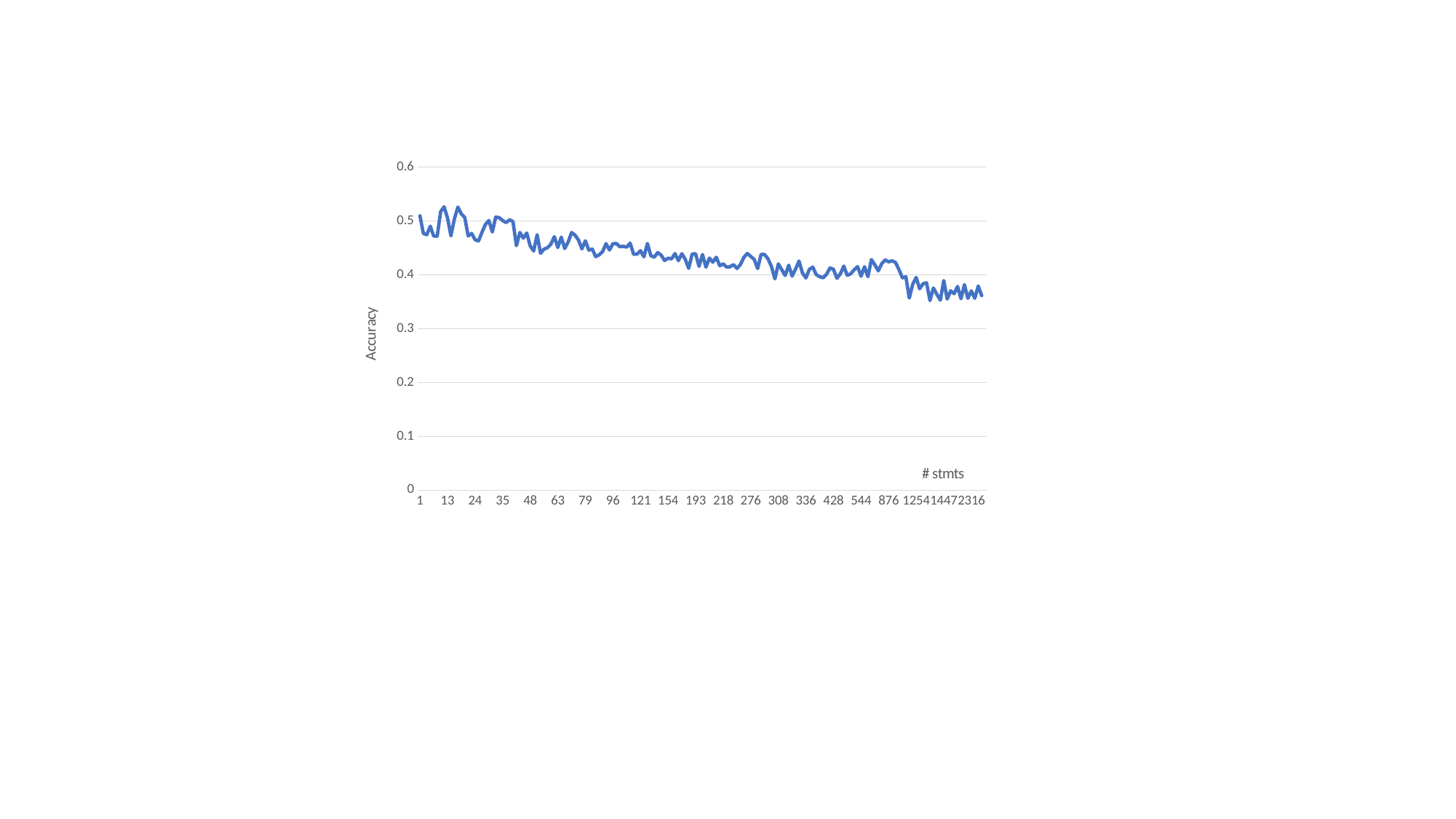

### Chart

| Category | acc |
|---|---|
| 1 | 0.5098126982786604 |
| 3 | 0.4768575378557274 |
| 5 | 0.474621205371404 |
| 6 | 0.4905132397754193 |
| 7 | 0.4721381966003965 |
| 8 | 0.4718683394279199 |
| 9 | 0.5172839495421682 |
| 12 | 0.5265911664117805 |
| 13 | 0.505989147170497 |
| 15 | 0.472496099676074 |
| 16 | 0.504168630621929 |
| 17 | 0.526057646861942 |
| 18 | 0.5133561146781171 |
| 19 | 0.5070114929809216 |
| 21 | 0.4723846798954414 |
| 22 | 0.4769967303735967 |
| 24 | 0.4653846893368001 |
| 25 | 0.4629493164972776 |
| 26 | 0.4790916885847384 |
| 27 | 0.4938200332098615 |
| 29 | 0.5010672045075549 |
| 30 | 0.4797196442954211 |
| 31 | 0.5076342168688001 |
| 34 | 0.5062647167461012 |
| 35 | 0.5009709478422112 |
| 37 | 0.4971296841543707 |
| 38 | 0.5024259700233255 |
| 39 | 0.4991047606233519 |
| 41 | 0.4543019044884072 |
| 43 | 0.4788436581997474 |
| 45 | 0.4681998972449968 |
| 47 | 0.4778190566081856 |
| 48 | 0.453782518380485 |
| 49 | 0.4443843909417615 |
| 50 | 0.474554149321053 |
| 51 | 0.440099803337844 |
| 54 | 0.4478268588870437 |
| 58 | 0.450393951658172 |
| 60 | 0.4571346107307363 |
| 62 | 0.4710907767451574 |
| 63 | 0.4508997733861112 |
| 64 | 0.4701422497818438 |
| 68 | 0.449007114443591 |
| 70 | 0.4609497249682526 |
| 73 | 0.478708884637884 |
| 74 | 0.4739300743435269 |
| 75 | 0.4648704880839118 |
| 76 | 0.4483350983758739 |
| 79 | 0.4633228917998617 |
| 80 | 0.4460386463148587 |
| 82 | 0.4480158396007061 |
| 86 | 0.4338936862810497 |
| 87 | 0.4372428128966184 |
| 89 | 0.4432963947632518 |
| 90 | 0.4580834217798464 |
| 94 | 0.4462531162397371 |
| 96 | 0.4579142303387017 |
| 97 | 0.4583069254830862 |
| 102 | 0.4523310045109823 |
| 103 | 0.453174977882182 |
| 105 | 0.4516514330950159 |
| 107 | 0.4589835409596575 |
| 108 | 0.438291663040796 |
| 115 | 0.4387550161445879 |
| 121 | 0.4449875723240965 |
| 124 | 0.4335454942230326 |
| 130 | 0.4583131564728179 |
| 133 | 0.4356436113745923 |
| 139 | 0.4329690775261778 |
| 142 | 0.4415521900243758 |
| 143 | 0.4367001030849259 |
| 152 | 0.4267187357467657 |
| 154 | 0.4310170291305093 |
| 159 | 0.4297208500667056 |
| 163 | 0.4395912128576441 |
| 169 | 0.4265436273290839 |
| 171 | 0.4393561997214426 |
| 175 | 0.4290781594924398 |
| 188 | 0.4122528409391398 |
| 190 | 0.4388664482314473 |
| 193 | 0.4393470778497335 |
| 195 | 0.4158338194614842 |
| 196 | 0.4378694873679818 |
| 212 | 0.4143797602841691 |
| 213 | 0.4312389029699681 |
| 214 | 0.423642687481126 |
| 215 | 0.4327681828249475 |
| 216 | 0.4170122009743411 |
| 218 | 0.420434434061871 |
| 220 | 0.4145091348197284 |
| 221 | 0.4151508422152511 |
| 222 | 0.419122820515725 |
| 229 | 0.4119819215521712 |
| 246 | 0.4192953102739188 |
| 263 | 0.4325261220230905 |
| 269 | 0.4398641503657167 |
| 276 | 0.4343647315453019 |
| 281 | 0.4286608488921685 |
| 282 | 0.4117298478074576 |
| 283 | 0.4381809561288472 |
| 286 | 0.4380358605342676 |
| 296 | 0.4299281622592819 |
| 305 | 0.415646032074357 |
| 306 | 0.3925491142060905 |
| 308 | 0.4204769044198942 |
| 309 | 0.4096226750585636 |
| 310 | 0.3988561220742593 |
| 311 | 0.4180548110786319 |
| 322 | 0.3977665025671954 |
| 325 | 0.4107993070891147 |
| 327 | 0.4257597052485436 |
| 335 | 0.4036959645416696 |
| 336 | 0.394284117218521 |
| 346 | 0.4102854010023598 |
| 353 | 0.4145624352725392 |
| 365 | 0.4004857584471059 |
| 369 | 0.3966776548694332 |
| 382 | 0.3946350695112961 |
| 386 | 0.401217755633652 |
| 405 | 0.412969969948013 |
| 428 | 0.4104750609350902 |
| 441 | 0.3936693887434071 |
| 481 | 0.4020845480679373 |
| 501 | 0.416284733806733 |
| 510 | 0.3990600291973041 |
| 515 | 0.4020089917974459 |
| 518 | 0.4095201069232715 |
| 525 | 0.4153644534877727 |
| 544 | 0.3975591466054606 |
| 551 | 0.4151583104386216 |
| 612 | 0.3966887010001652 |
| 672 | 0.4284703144660805 |
| 693 | 0.4186900938952194 |
| 717 | 0.4074786220255379 |
| 782 | 0.4208940734857798 |
| 828 | 0.4278799481478133 |
| 876 | 0.4242336339543893 |
| 934 | 0.4261623397096451 |
| 935 | 0.4231945631608686 |
| 998 | 0.4099538068799134 |
| 1015 | 0.3946619033123502 |
| 1024 | 0.3965099411072228 |
| 1043 | 0.3570394929976862 |
| 1068 | 0.3827130808549153 |
| 1254 | 0.3953272968926992 |
| 1299 | 0.3742049150052331 |
| 1305 | 0.3835382240377472 |
| 1344 | 0.3853528734288969 |
| 1351 | 0.3523032336063143 |
| 1352 | 0.3755942415941864 |
| 1366 | 0.3638378361740109 |
| 1375 | 0.3529390786581894 |
| 1447 | 0.3894494040318779 |
| 1470 | 0.3551627685198824 |
| 1570 | 0.3705556275170164 |
| 1572 | 0.3650545572242439 |
| 1689 | 0.3785481740084037 |
| 1954 | 0.3557761475595605 |
| 1956 | 0.381999052609206 |
| 2061 | 0.3564585623874163 |
| 2316 | 0.3702512426093784 |
| 3365 | 0.3564845003257917 |
| 3604 | 0.3794317128828505 |
| 7640 | 0.3614715634914124 |
|  | None |